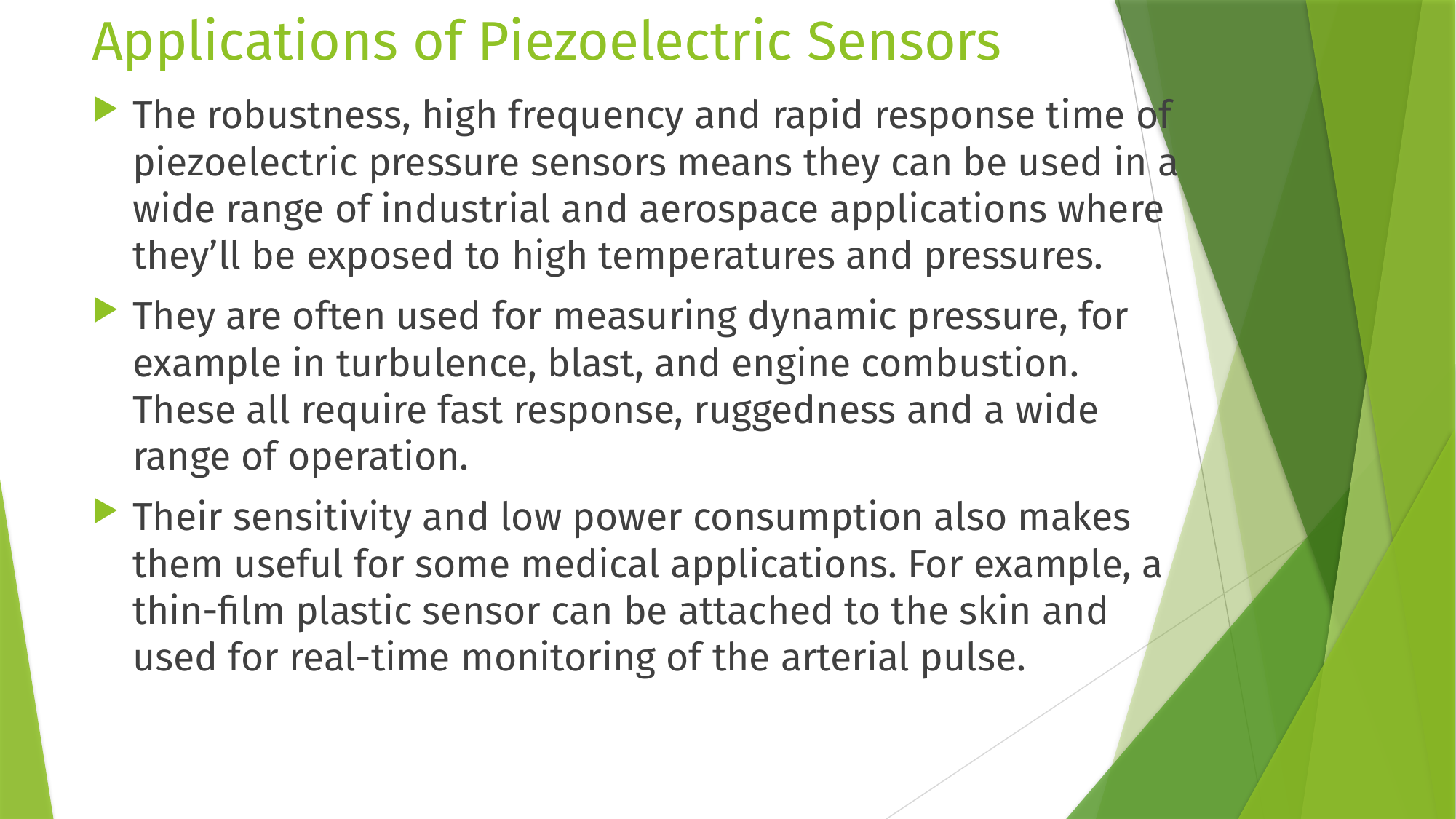

# Applications of Piezoelectric Sensors
The robustness, high frequency and rapid response time of piezoelectric pressure sensors means they can be used in a wide range of industrial and aerospace applications where they’ll be exposed to high temperatures and pressures.
They are often used for measuring dynamic pressure, for example in turbulence, blast, and engine combustion. These all require fast response, ruggedness and a wide range of operation.
Their sensitivity and low power consumption also makes them useful for some medical applications. For example, a thin-film plastic sensor can be attached to the skin and used for real-time monitoring of the arterial pulse.